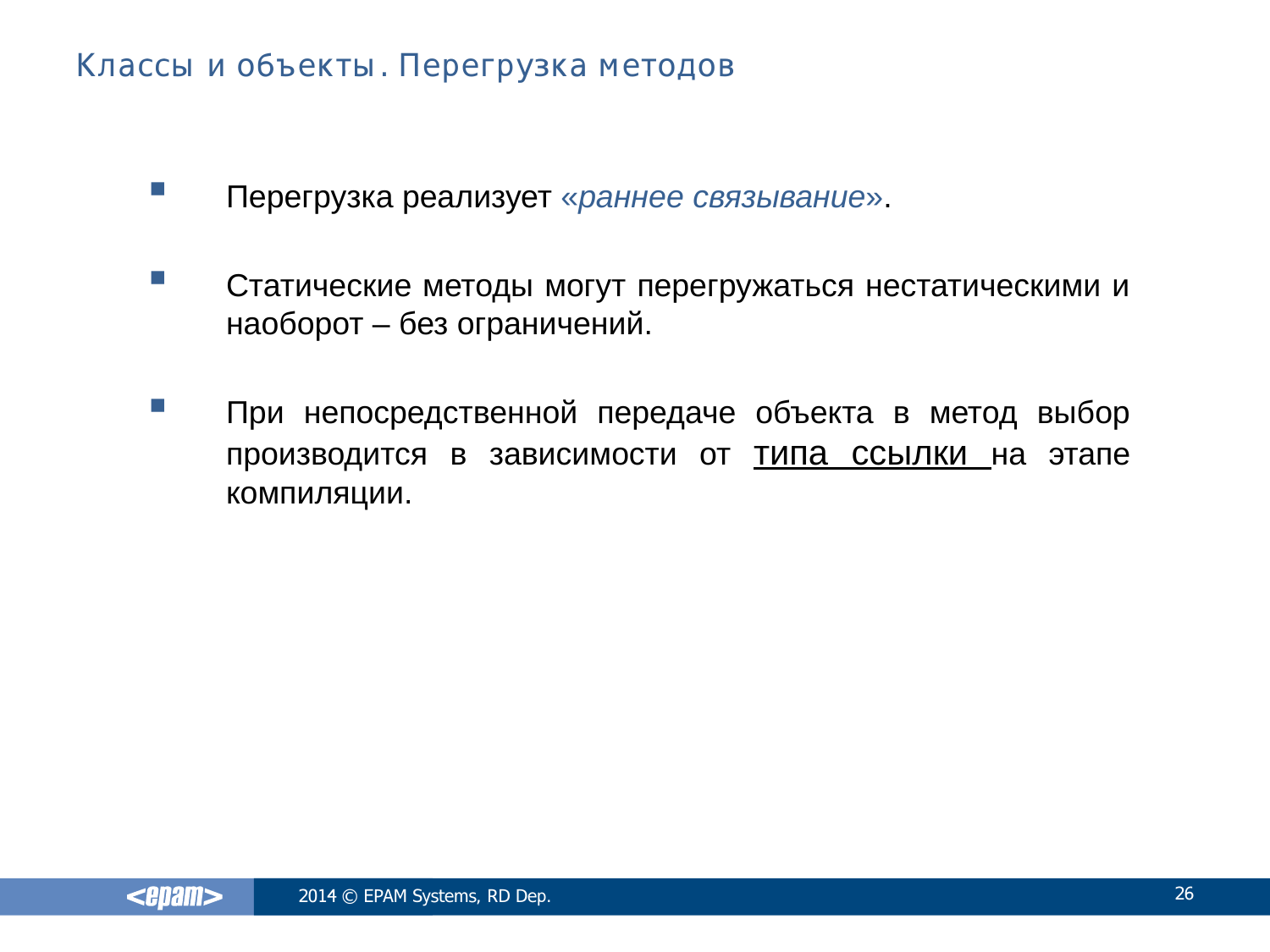

# Классы и объекты. Перегрузка методов
Перегрузка реализует «раннее связывание».

Статические методы могут перегружаться нестатическими и наоборот – без ограничений.

При непосредственной передаче объекта в метод выбор производится в зависимости от типа ссылки на этапе компиляции.

26
2014 © EPAM Systems, RD Dep.